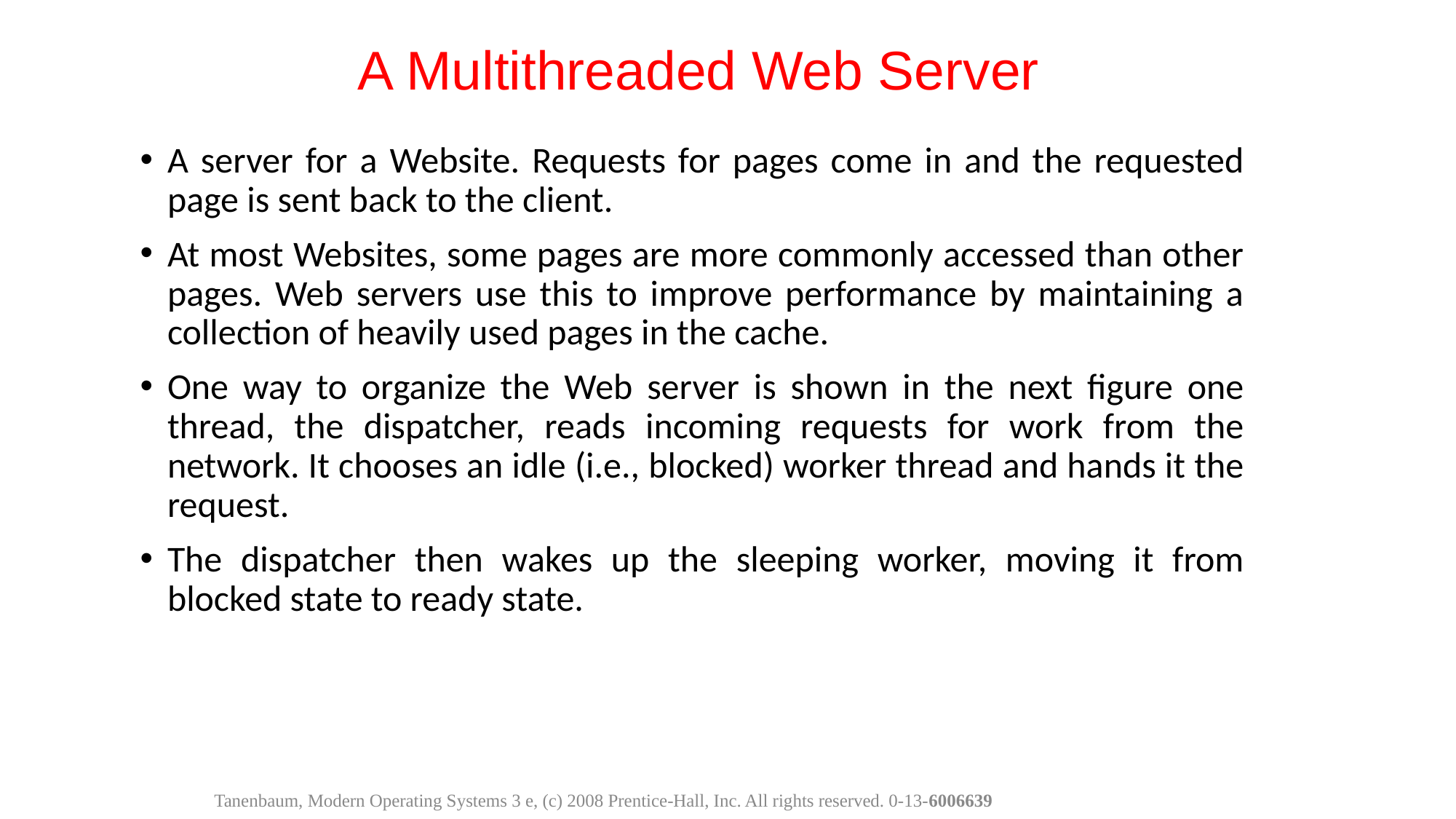

A Multithreaded Web Server
A server for a Website. Requests for pages come in and the requested page is sent back to the client.
At most Websites, some pages are more commonly accessed than other pages. Web servers use this to improve performance by maintaining a collection of heavily used pages in the cache.
One way to organize the Web server is shown in the next figure one thread, the dispatcher, reads incoming requests for work from the network. It chooses an idle (i.e., blocked) worker thread and hands it the request.
The dispatcher then wakes up the sleeping worker, moving it from blocked state to ready state.
Tanenbaum, Modern Operating Systems 3 e, (c) 2008 Prentice-Hall, Inc. All rights reserved. 0-13-6006639